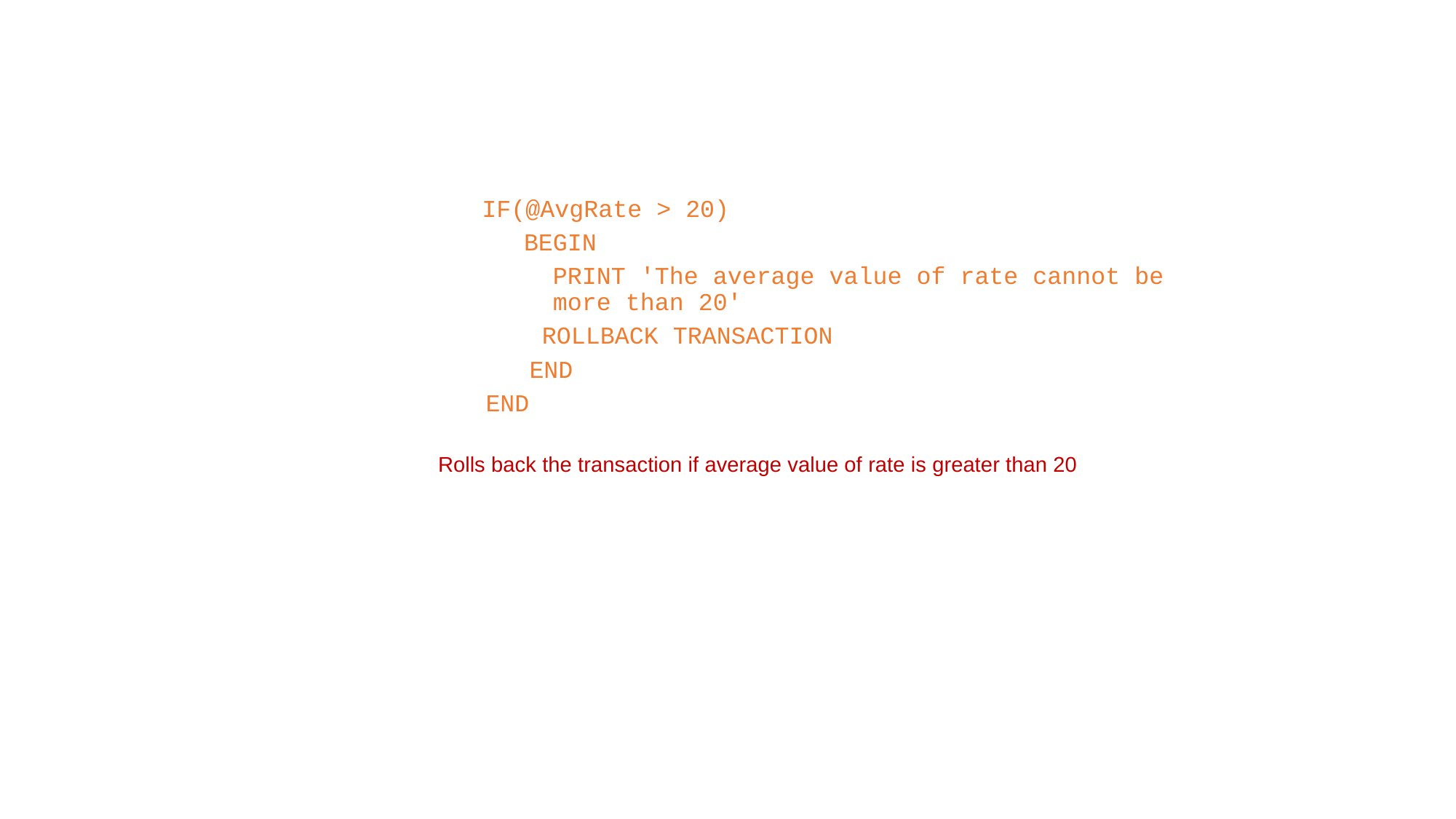

Creating Triggers (Contd.)
IF(@AvgRate > 20)
	 BEGIN
	   PRINT 'The average value of rate cannot be
   more than 20'
 	      ROLLBACK TRANSACTION
       END
    END
Rolls back the transaction if average value of rate is greater than 20